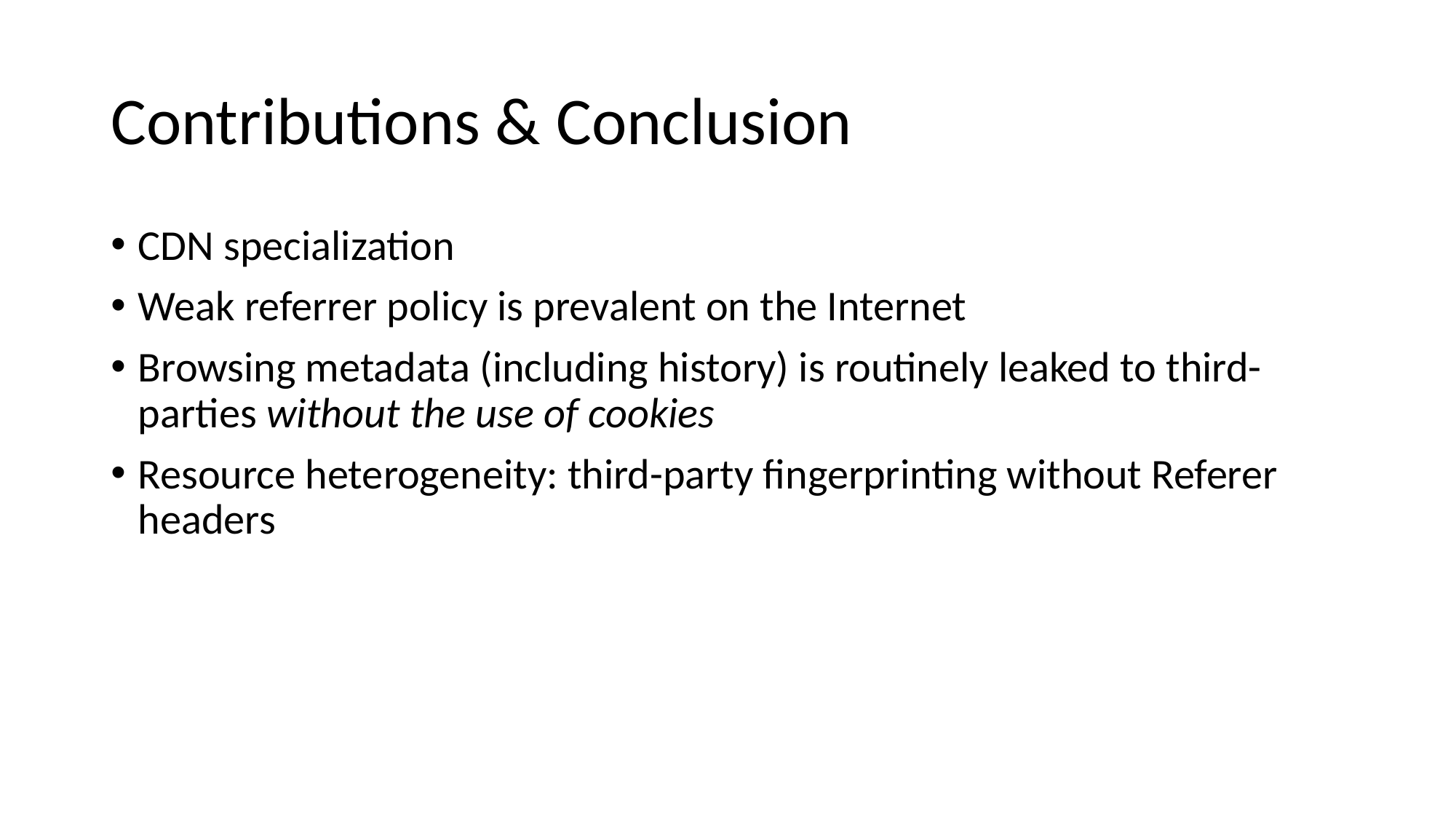

# Contributions & Conclusion
CDN specialization
Weak referrer policy is prevalent on the Internet
Browsing metadata (including history) is routinely leaked to third-parties without the use of cookies
Resource heterogeneity: third-party fingerprinting without Referer headers